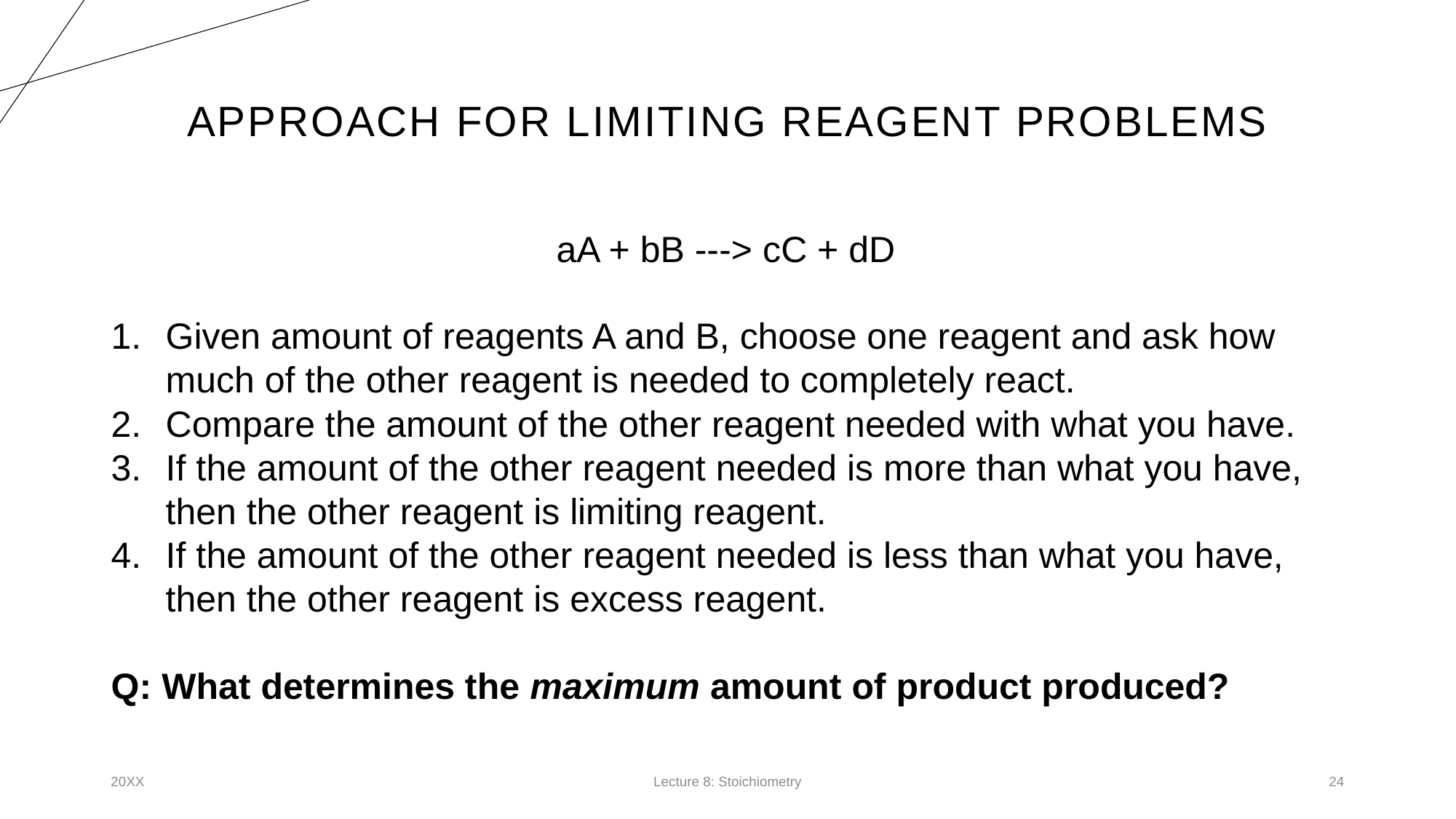

# approach for limiting reagent problems
aA + bB ---> cC + dD

Given amount of reagents A and B, choose one reagent and ask how much of the other reagent is needed to completely react.
Compare the amount of the other reagent needed with what you have.
If the amount of the other reagent needed is more than what you have, then the other reagent is limiting reagent.
If the amount of the other reagent needed is less than what you have, then the other reagent is excess reagent.

Q: What determines the maximum amount of product produced?
20XX
Lecture 8: Stoichiometry​
24